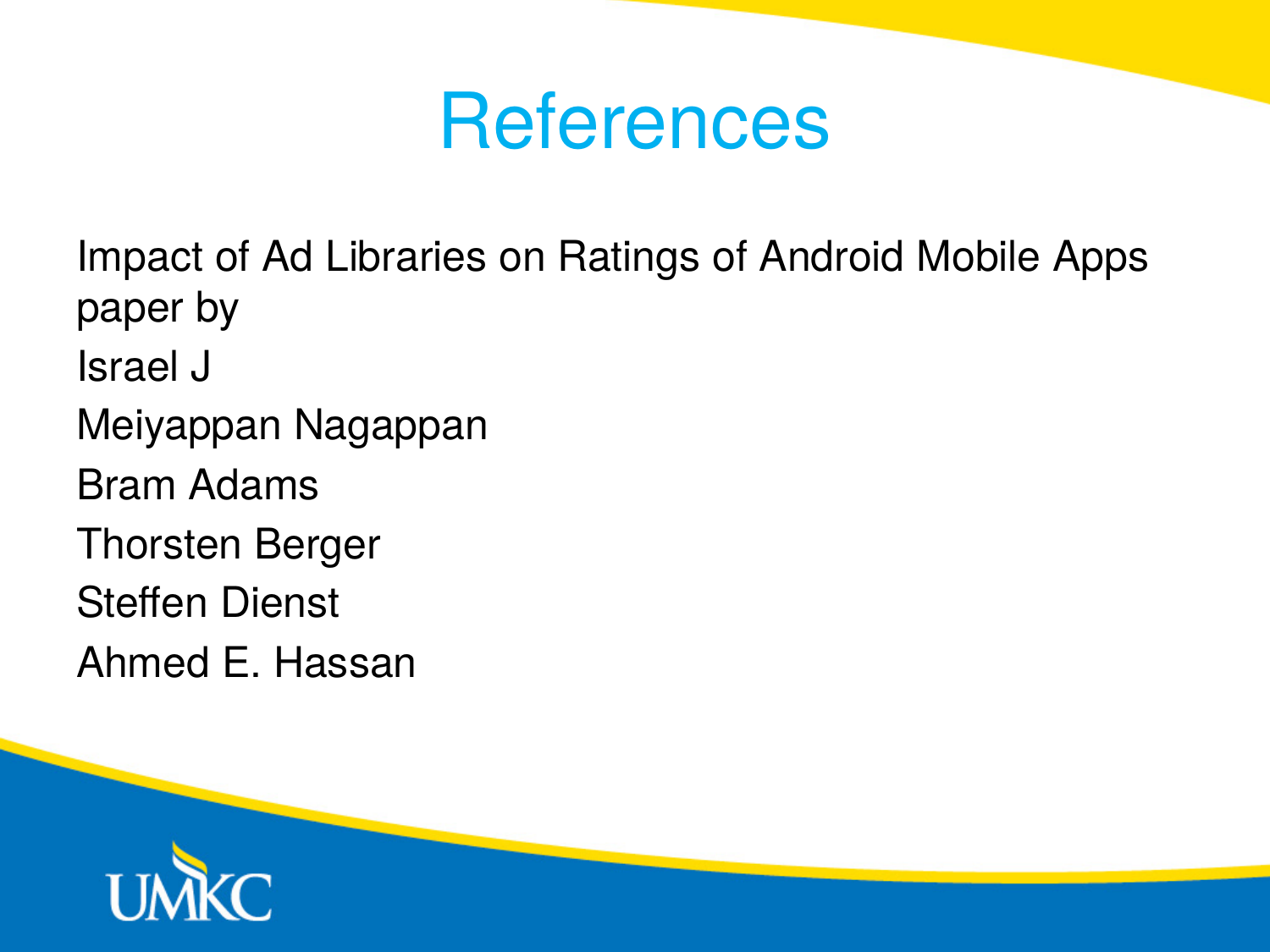

# References
Impact of Ad Libraries on Ratings of Android Mobile Apps paper by
Israel J
Meiyappan Nagappan
Bram Adams
Thorsten Berger
Steffen Dienst
Ahmed E. Hassan